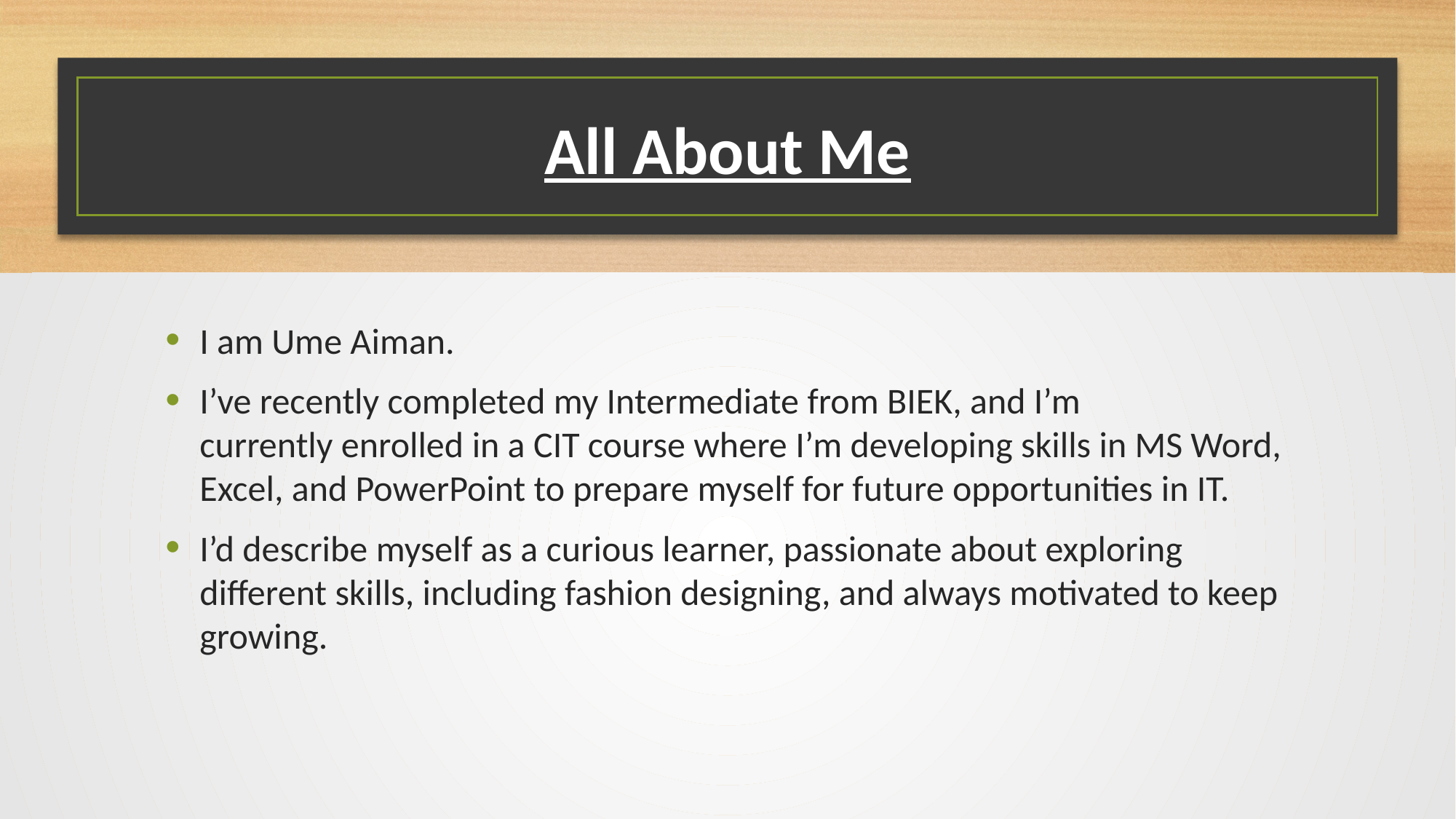

# All About Me

I am Ume Aiman.
I’ve recently completed my Intermediate from BIEK, and I’m currently enrolled in a CIT course where I’m developing skills in MS Word, Excel, and PowerPoint to prepare myself for future opportunities in IT.
I’d describe myself as a curious learner, passionate about exploring different skills, including fashion designing, and always motivated to keep growing.